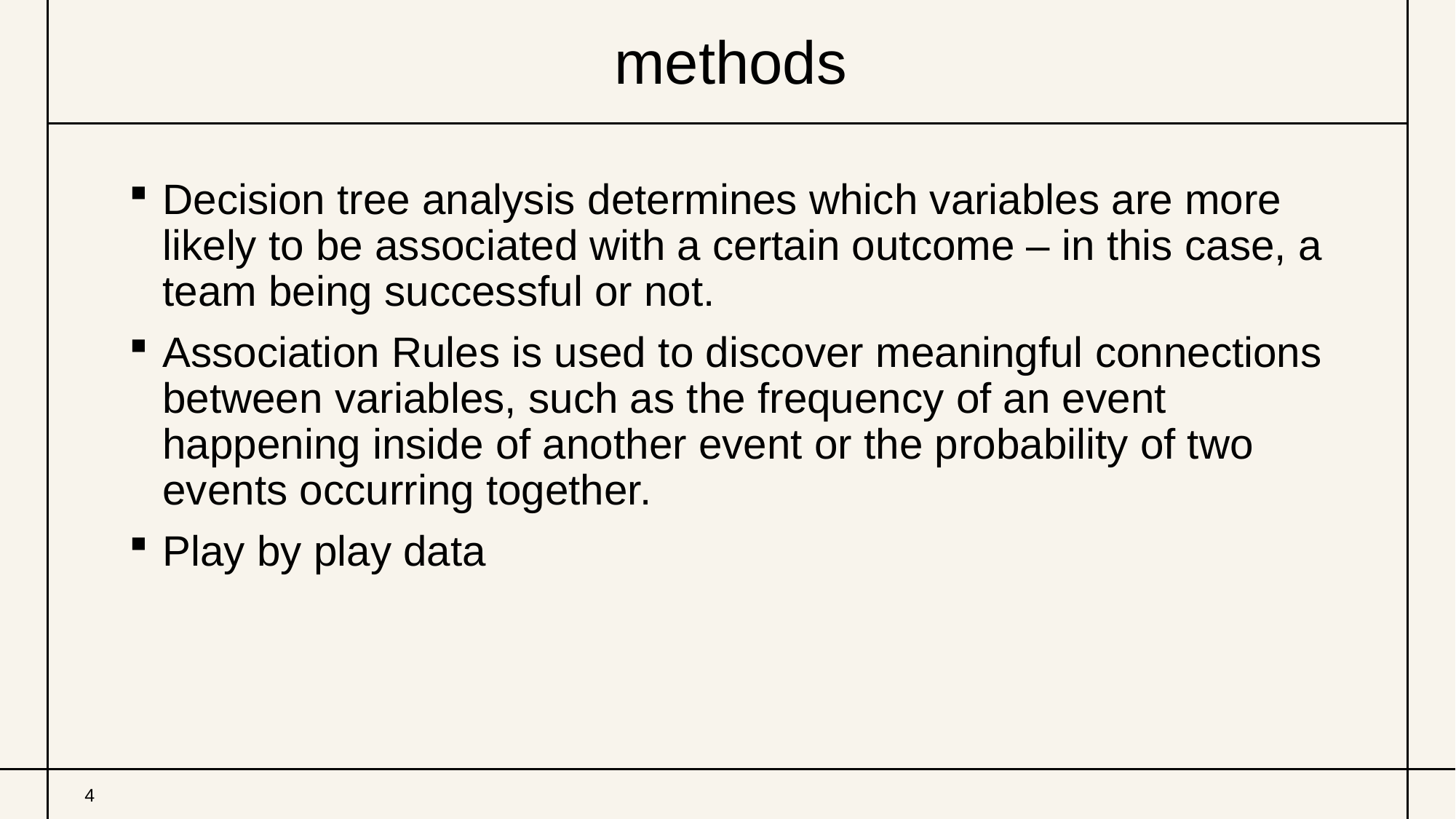

# methods
Decision tree analysis determines which variables are more likely to be associated with a certain outcome – in this case, a team being successful or not.
Association Rules is used to discover meaningful connections between variables, such as the frequency of an event happening inside of another event or the probability of two events occurring together.
Play by play data
4